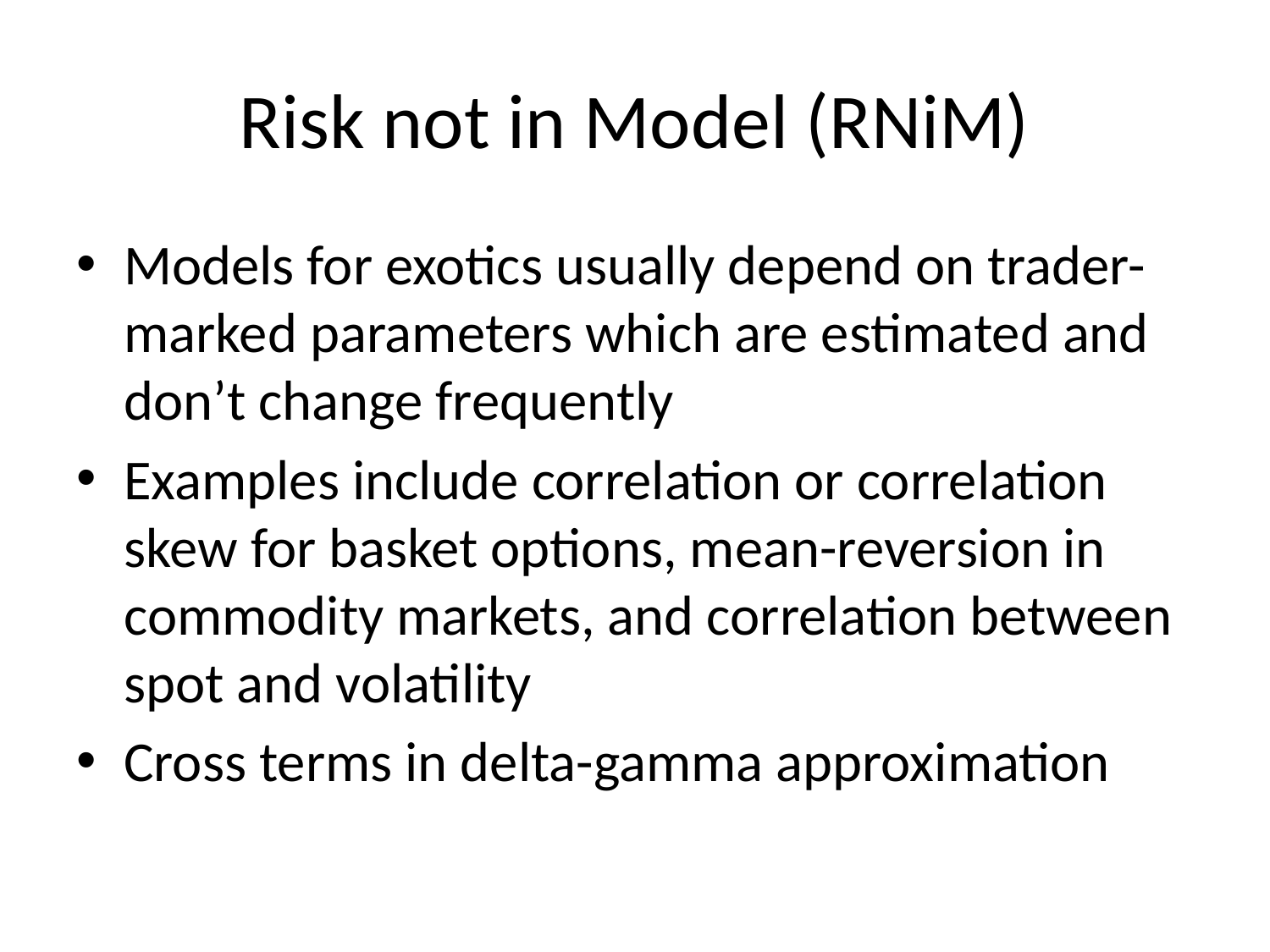

# Risk not in Model (RNiM)
Models for exotics usually depend on trader-marked parameters which are estimated and don’t change frequently
Examples include correlation or correlation skew for basket options, mean-reversion in commodity markets, and correlation between spot and volatility
Cross terms in delta-gamma approximation